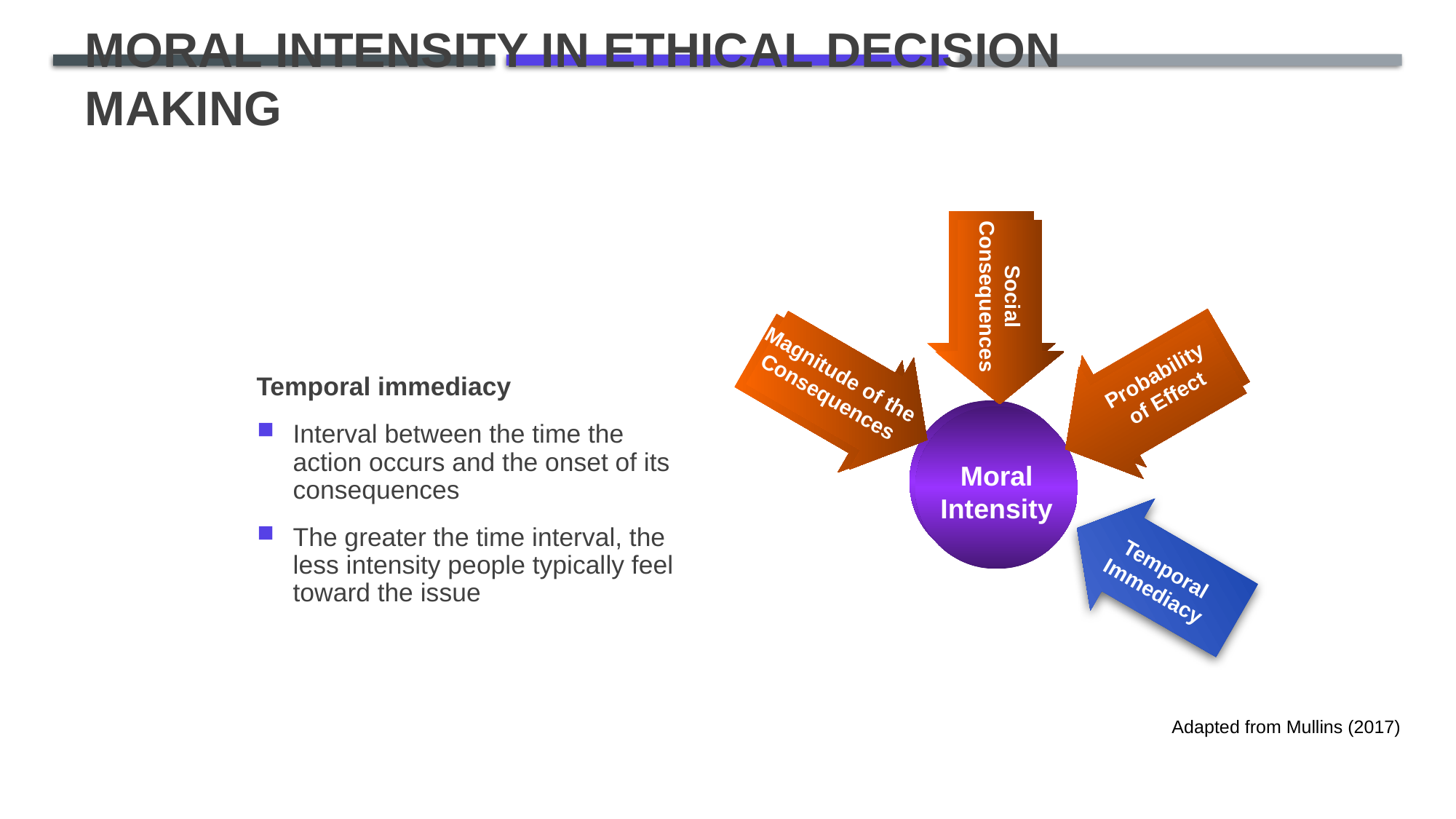

# Moral Intensity in Ethical Decision Making

Social
Consequences
Temporal immediacy
Interval between the time the action occurs and the onset of its consequences
The greater the time interval, the less intensity people typically feel toward the issue

Magnitude of the
Consequences

Probability
of Effect

Moral
Intensity

Temporal
Immediacy
Adapted from Mullins (2017)
Adapted from Exhibit 2.4